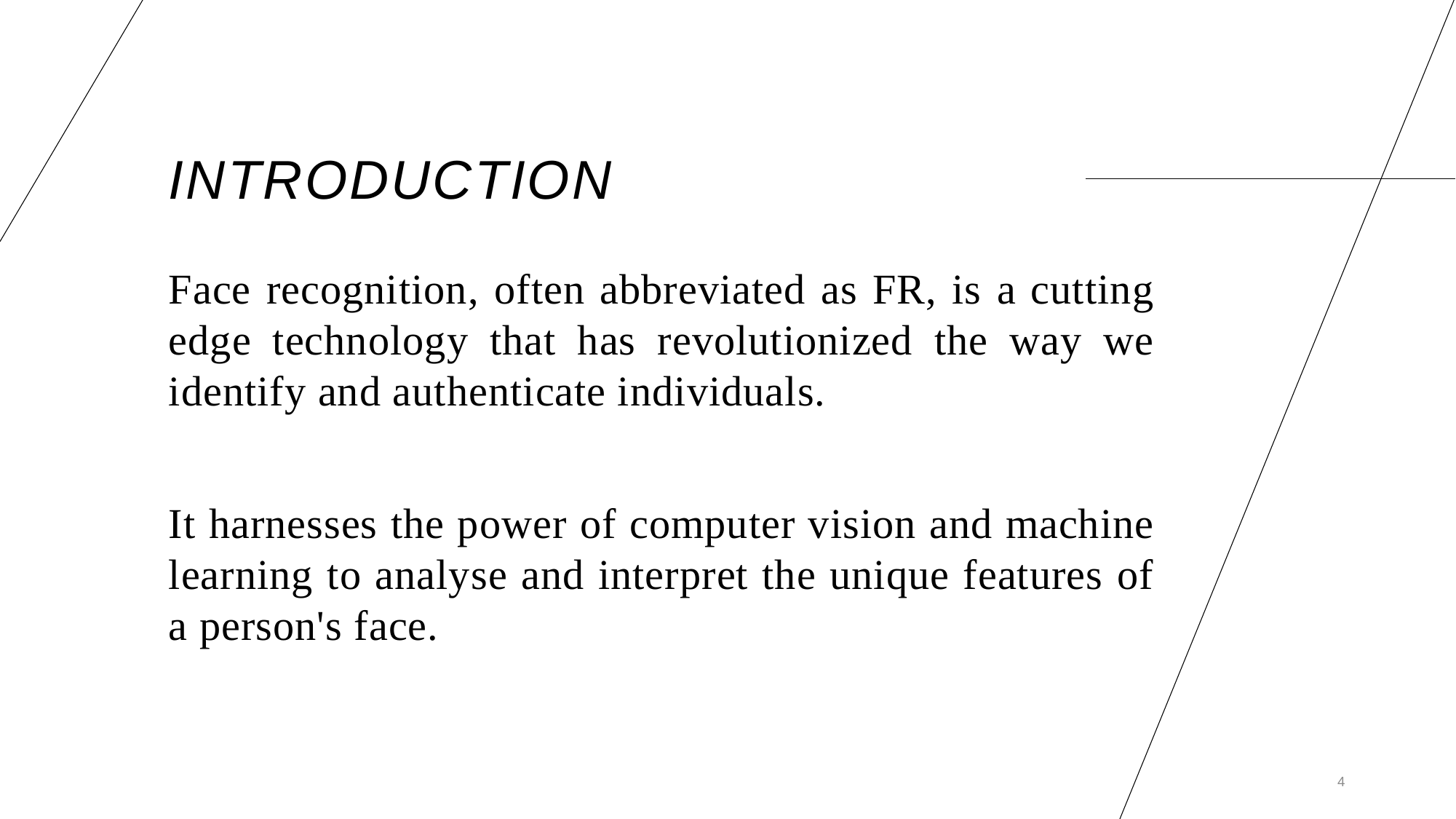

# Introduction
Face recognition, often abbreviated as FR, is a cutting edge technology that has revolutionized the way we identify and authenticate individuals.

It harnesses the power of computer vision and machine learning to analyse and interpret the unique features of a person's face.

4